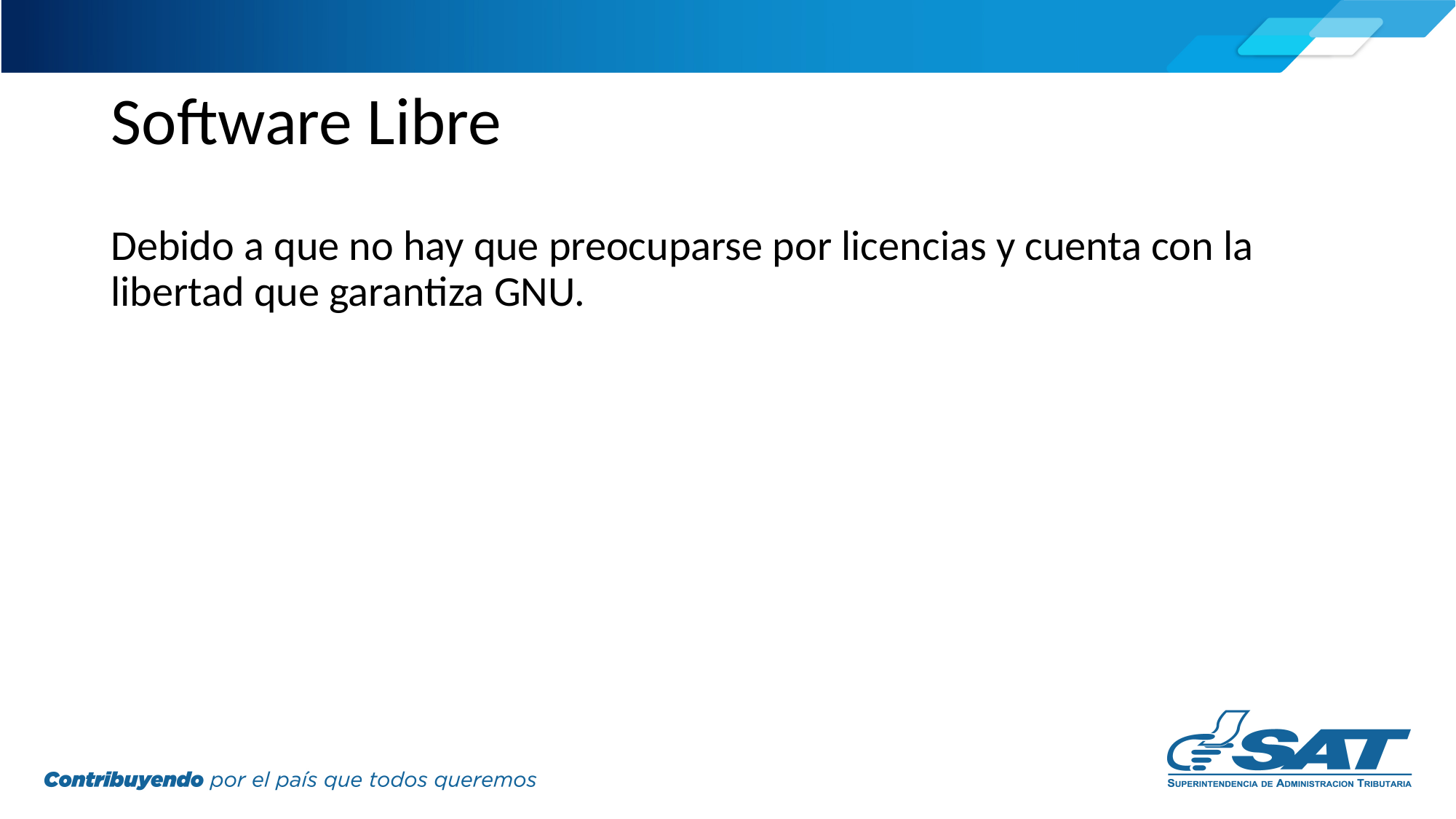

# Software Libre
Debido a que no hay que preocuparse por licencias y cuenta con la libertad que garantiza GNU.